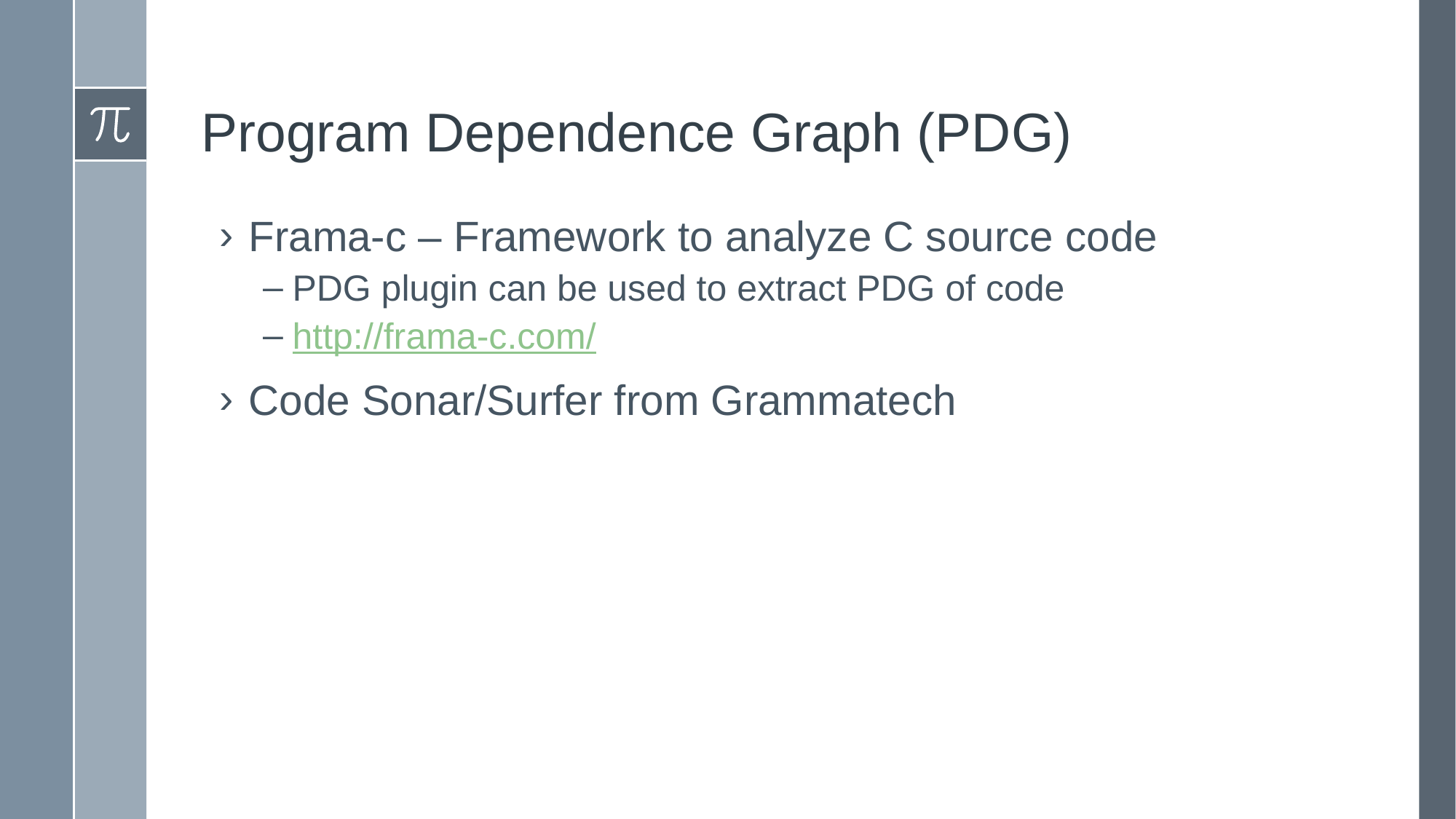

# Program Dependence Graph (PDG)

Frama-c – Framework to analyze C source code
PDG plugin can be used to extract PDG of code
http://frama-c.com/
Code Sonar/Surfer from Grammatech